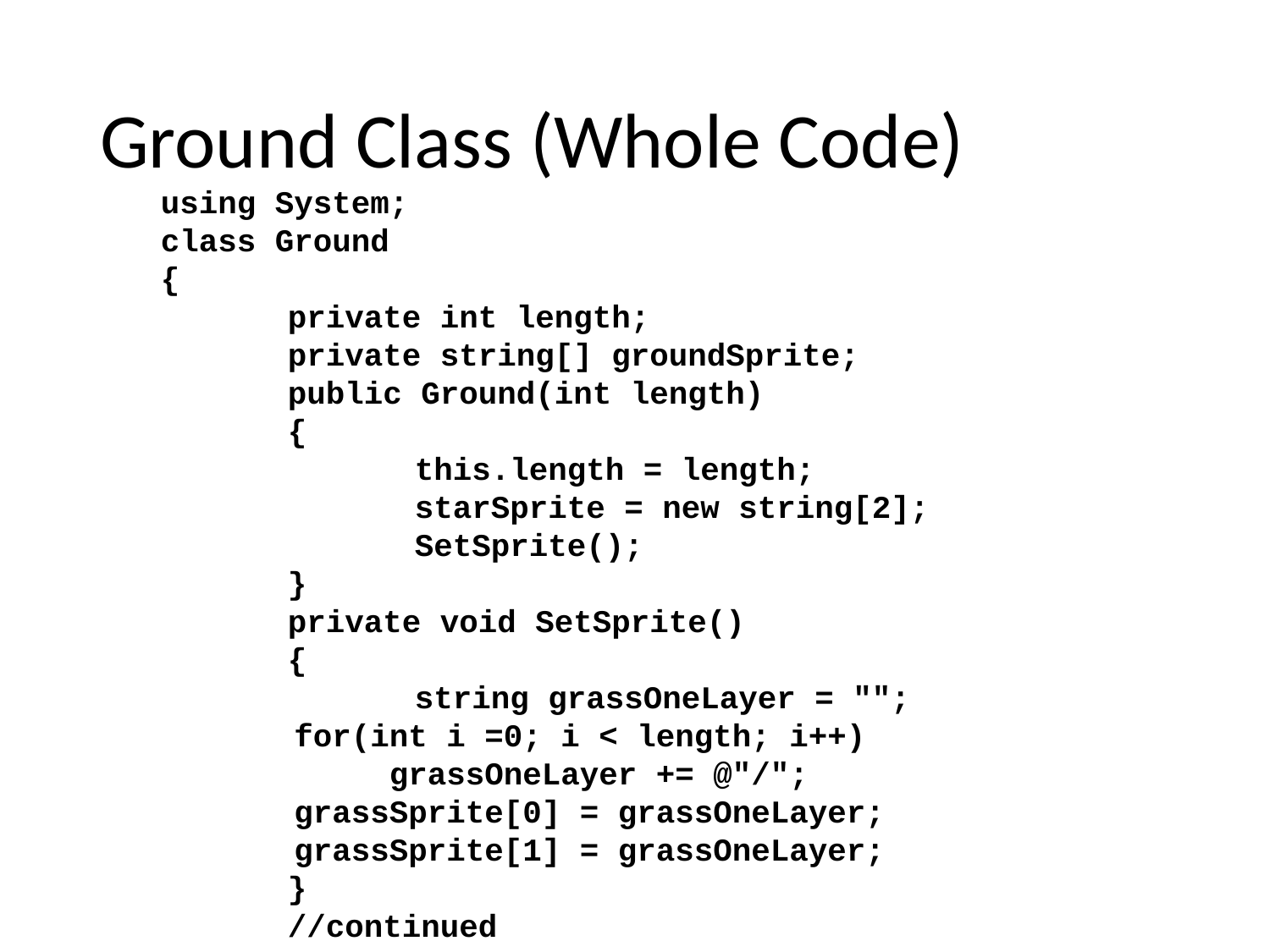

# Ground Class (Whole Code)
using System;
class Ground
{
	private int length;
	private string[] groundSprite;
	public Ground(int length)
	{
		this.length = length;
		starSprite = new string[2];
		SetSprite();
	}
	private void SetSprite()
	{
		string grassOneLayer = "";
       for(int i =0; i < length; i++)
            grassOneLayer += @"/";
       grassSprite[0] = grassOneLayer;
       grassSprite[1] = grassOneLayer;
	}
	//continued